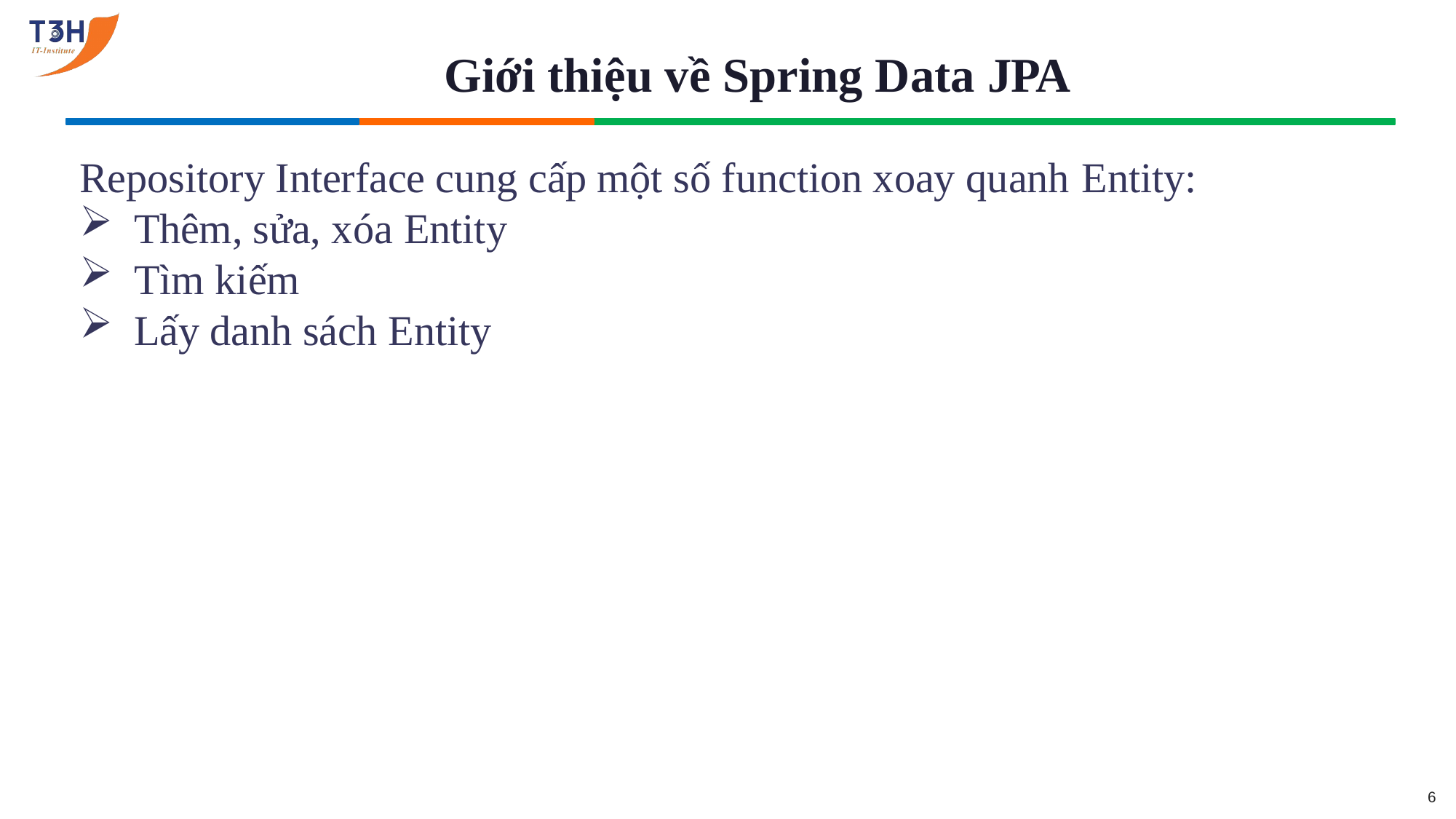

# Giới thiệu về Spring Data JPA
Repository Interface cung cấp một số function xoay quanh Entity:
Thêm, sửa, xóa Entity
Tìm kiếm
Lấy danh sách Entity
6